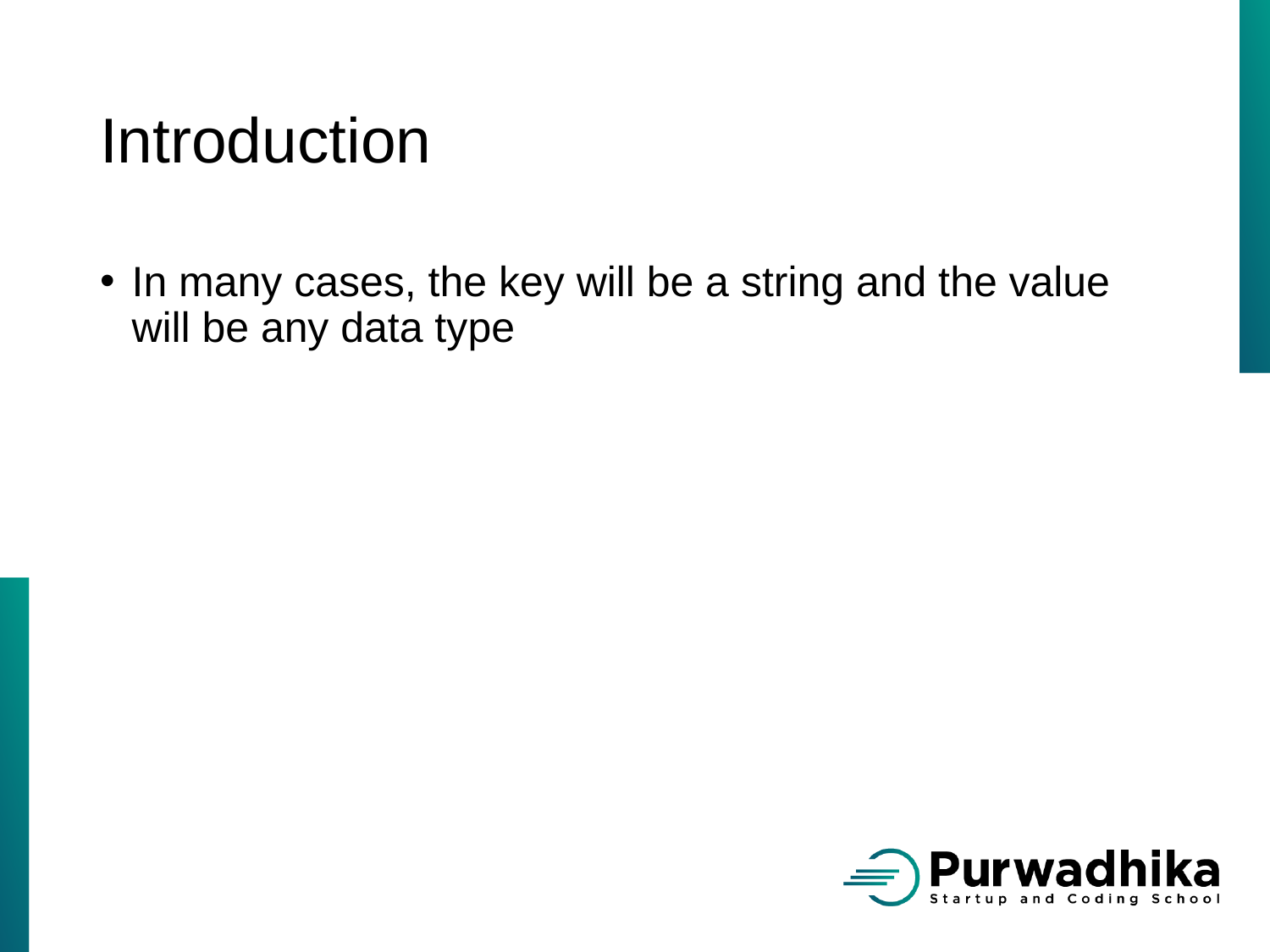

# Introduction
In many cases, the key will be a string and the value will be any data type